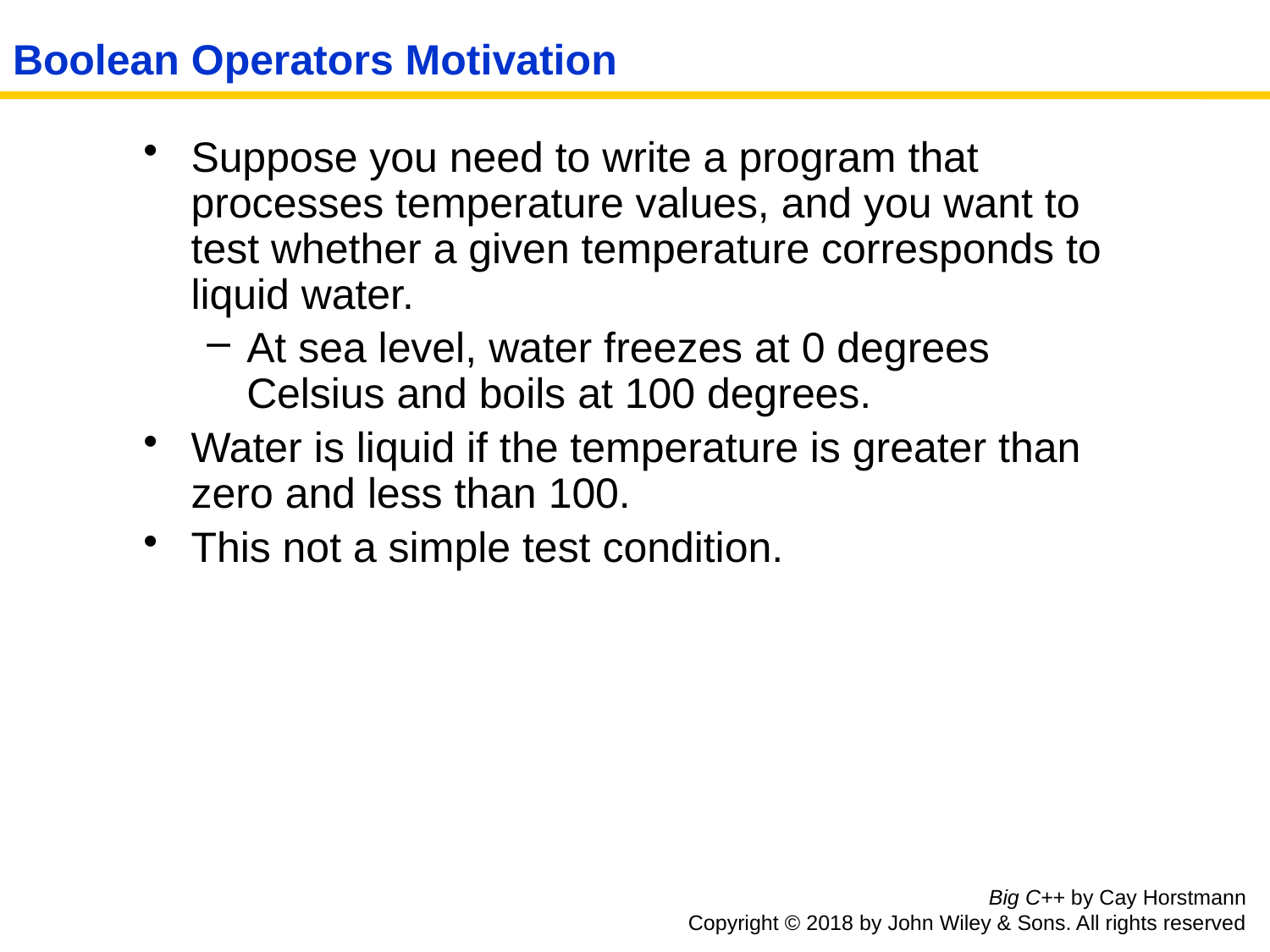

# Boolean Operators Motivation
Suppose you need to write a program that processes temperature values, and you want to test whether a given temperature corresponds to liquid water.
At sea level, water freezes at 0 degrees Celsius and boils at 100 degrees.
Water is liquid if the temperature is greater than zero and less than 100.
This not a simple test condition.
Big C++ by Cay Horstmann
Copyright © 2018 by John Wiley & Sons. All rights reserved